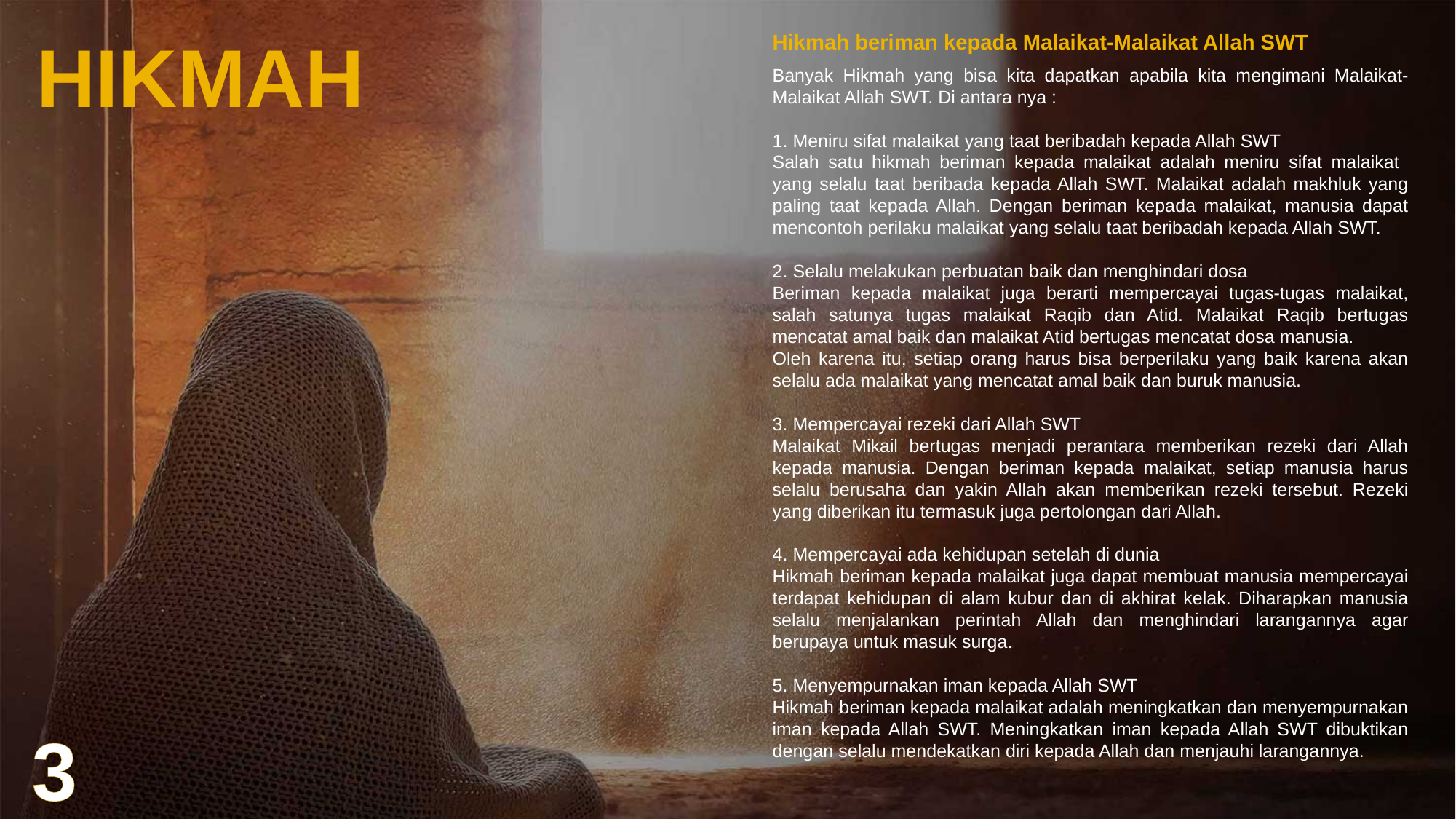

HIKMAH
Hikmah beriman kepada Malaikat-Malaikat Allah SWT
Banyak Hikmah yang bisa kita dapatkan apabila kita mengimani Malaikat-Malaikat Allah SWT. Di antara nya :

1. Meniru sifat malaikat yang taat beribadah kepada Allah SWT
Salah satu hikmah beriman kepada malaikat adalah meniru sifat malaikat  yang selalu taat beribada kepada Allah SWT. Malaikat adalah makhluk yang paling taat kepada Allah. Dengan beriman kepada malaikat, manusia dapat mencontoh perilaku malaikat yang selalu taat beribadah kepada Allah SWT.

2. Selalu melakukan perbuatan baik dan menghindari dosa
Beriman kepada malaikat juga berarti mempercayai tugas-tugas malaikat, salah satunya tugas malaikat Raqib dan Atid. Malaikat Raqib bertugas mencatat amal baik dan malaikat Atid bertugas mencatat dosa manusia.
Oleh karena itu, setiap orang harus bisa berperilaku yang baik karena akan selalu ada malaikat yang mencatat amal baik dan buruk manusia.

3. Mempercayai rezeki dari Allah SWT
Malaikat Mikail bertugas menjadi perantara memberikan rezeki dari Allah kepada manusia. Dengan beriman kepada malaikat, setiap manusia harus selalu berusaha dan yakin Allah akan memberikan rezeki tersebut. Rezeki yang diberikan itu termasuk juga pertolongan dari Allah.

4. Mempercayai ada kehidupan setelah di dunia
Hikmah beriman kepada malaikat juga dapat membuat manusia mempercayai terdapat kehidupan di alam kubur dan di akhirat kelak. Diharapkan manusia selalu menjalankan perintah Allah dan menghindari larangannya agar berupaya untuk masuk surga.

5. Menyempurnakan iman kepada Allah SWT
Hikmah beriman kepada malaikat adalah meningkatkan dan menyempurnakan iman kepada Allah SWT. Meningkatkan iman kepada Allah SWT dibuktikan dengan selalu mendekatkan diri kepada Allah dan menjauhi larangannya.

3